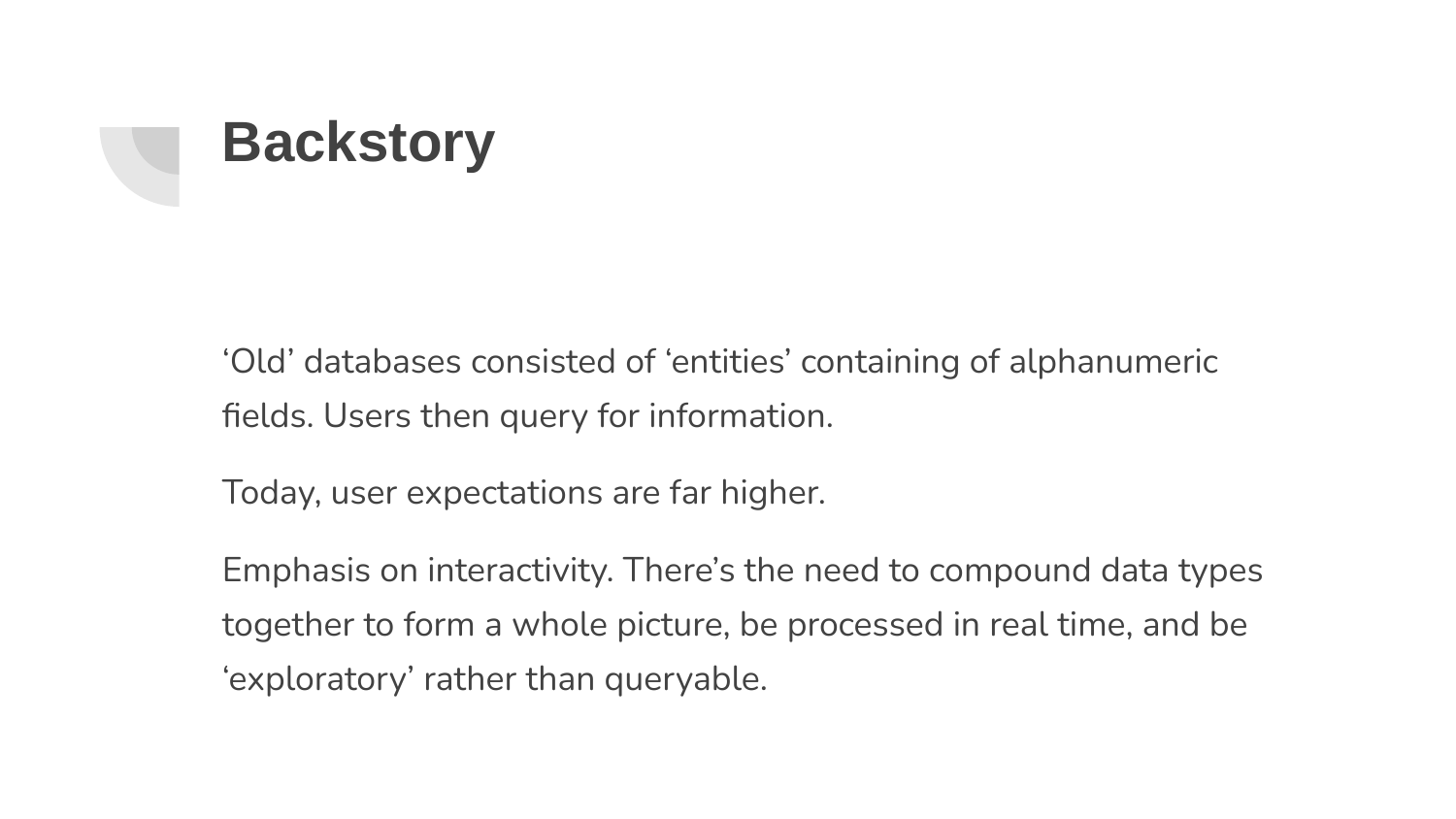

# Backstory
‘Old’ databases consisted of ‘entities’ containing of alphanumeric fields. Users then query for information.
Today, user expectations are far higher.
Emphasis on interactivity. There’s the need to compound data types together to form a whole picture, be processed in real time, and be ‘exploratory’ rather than queryable.